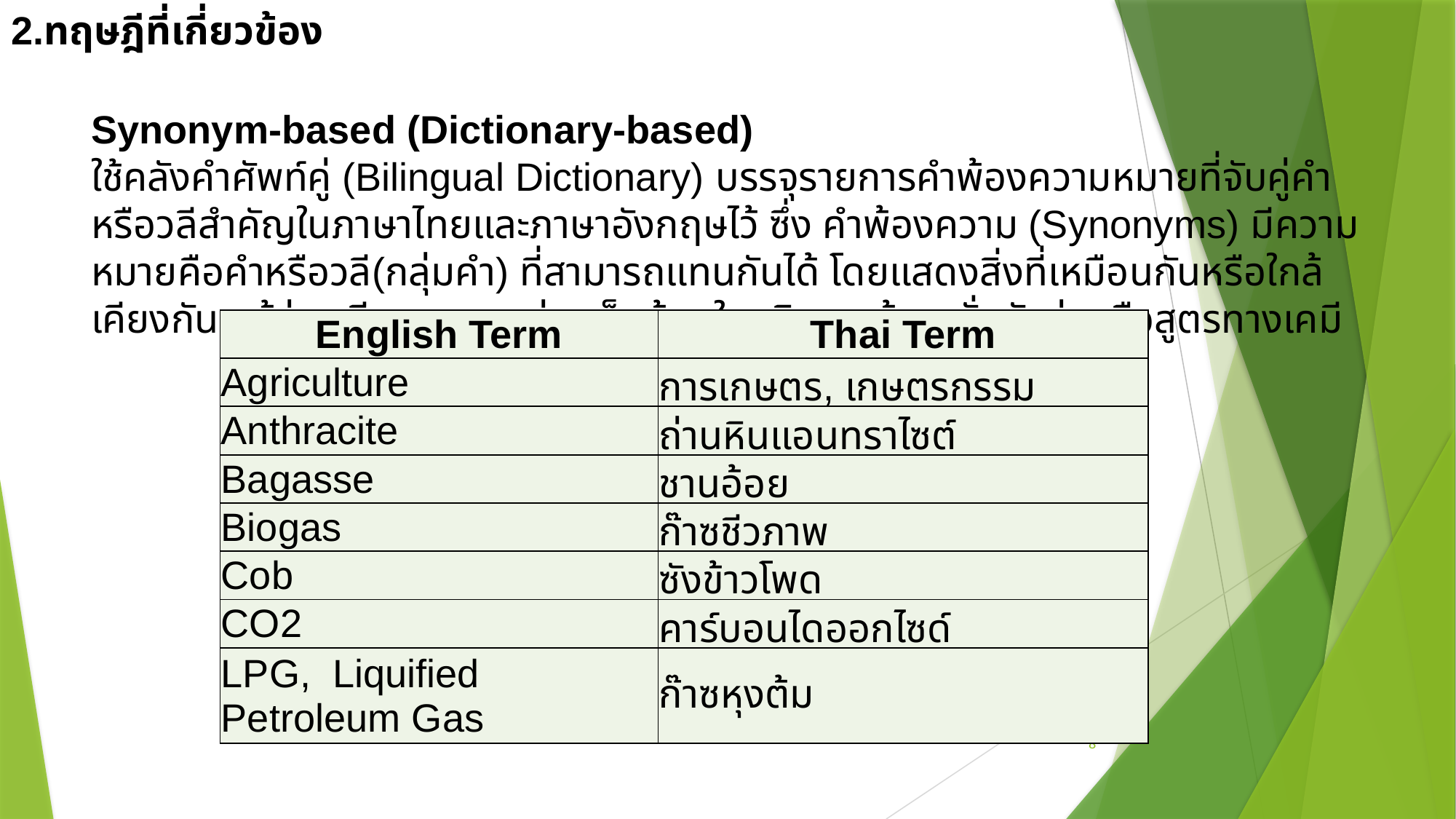

2.ทฤษฎีที่เกี่ยวข้อง
Synonym-based (Dictionary-based)
ใช้คลังคำศัพท์คู่ (Bilingual Dictionary) บรรจุรายการคำพ้องความหมายที่จับคู่คำหรือวลีสำคัญในภาษาไทยและภาษาอังกฤษไว้ ซึ่ง คำพ้องความ (Synonyms) มีความหมายคือคำหรือวลี(กลุ่มคำ) ที่สามารถแทนกันได้ โดยแสดงสิ่งที่เหมือนกันหรือใกล้เคียงกัน แม้ว่าจะมีความแตกต่างเล็กน้อยในบริบท แม้กระทั่งตัวย่อหรือสูตรทางเคมี
| English Term | Thai Term |
| --- | --- |
| Agriculture | การเกษตร, เกษตรกรรม |
| Anthracite | ถ่านหินแอนทราไซต์ |
| Bagasse | ชานอ้อย |
| Biogas | ก๊าซชีวภาพ |
| Cob | ซังข้าวโพด |
| CO2 | คาร์บอนไดออกไซด์ |
| LPG, Liquified Petroleum Gas | ก๊าซหุงต้ม |
8